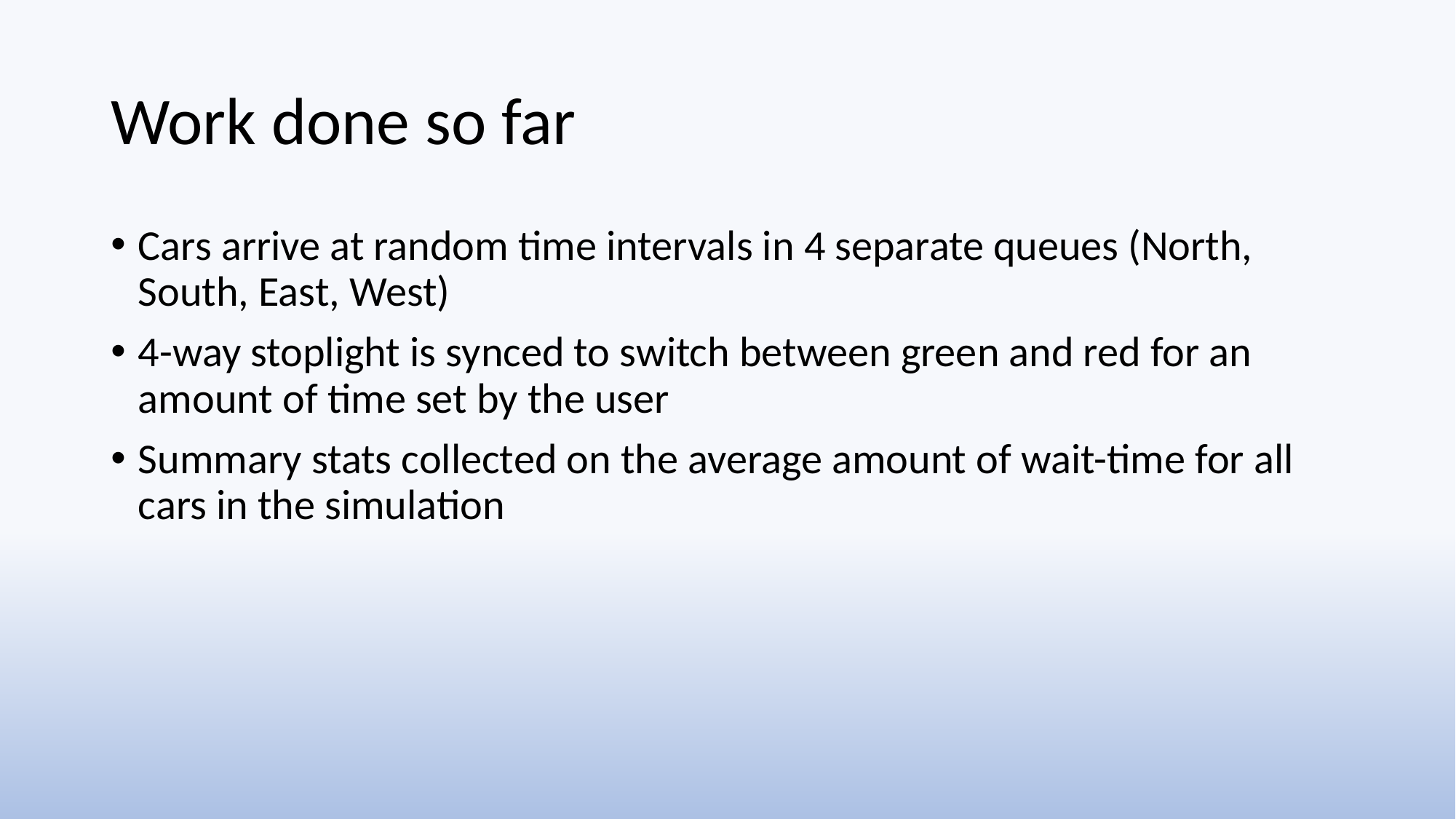

# Work done so far
Cars arrive at random time intervals in 4 separate queues (North, South, East, West)
4-way stoplight is synced to switch between green and red for an amount of time set by the user
Summary stats collected on the average amount of wait-time for all cars in the simulation